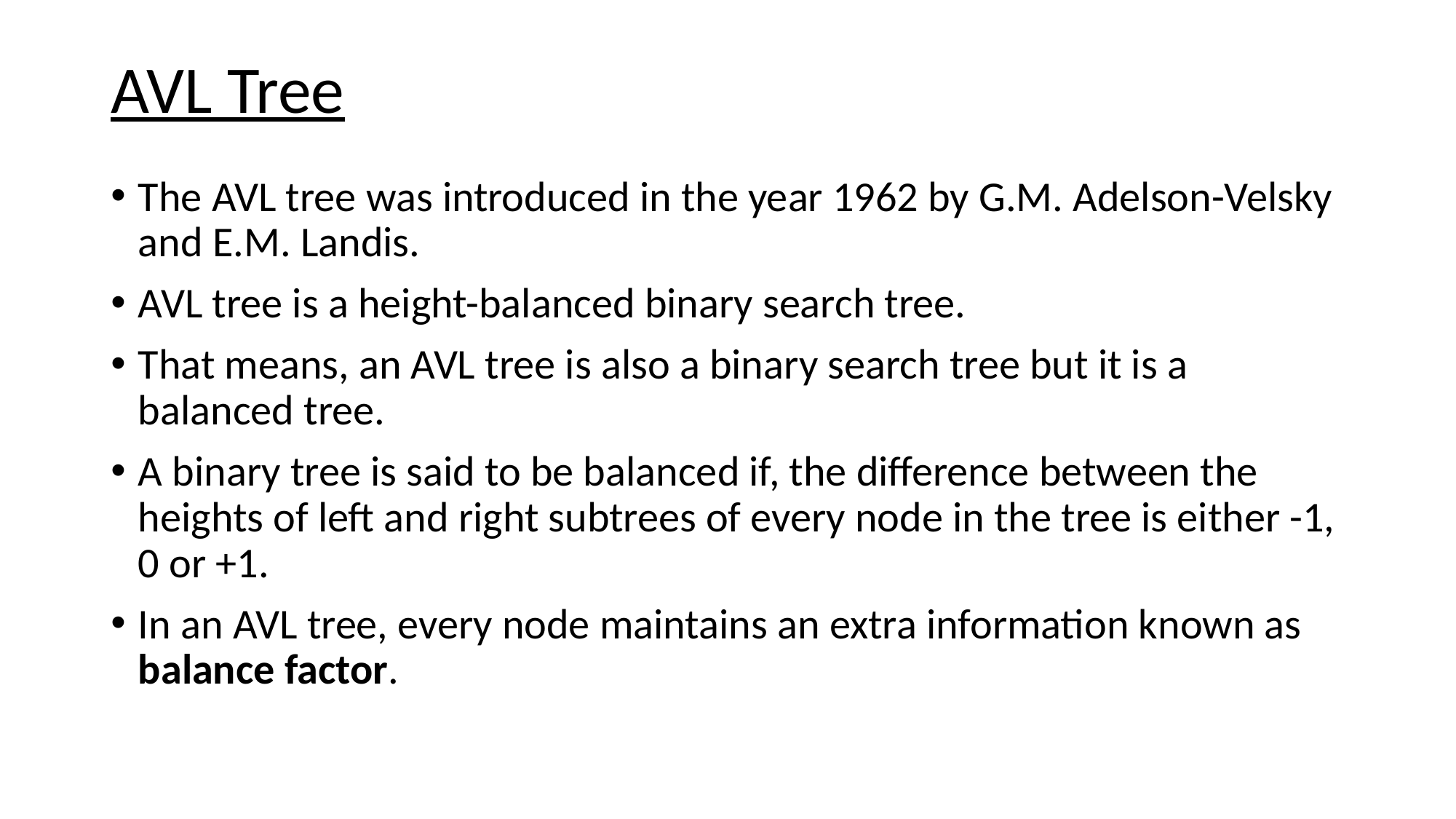

# AVL Tree
The AVL tree was introduced in the year 1962 by G.M. Adelson-Velsky and E.M. Landis.
AVL tree is a height-balanced binary search tree.
That means, an AVL tree is also a binary search tree but it is a balanced tree.
A binary tree is said to be balanced if, the difference between the heights of left and right subtrees of every node in the tree is either -1, 0 or +1.
In an AVL tree, every node maintains an extra information known as balance factor.